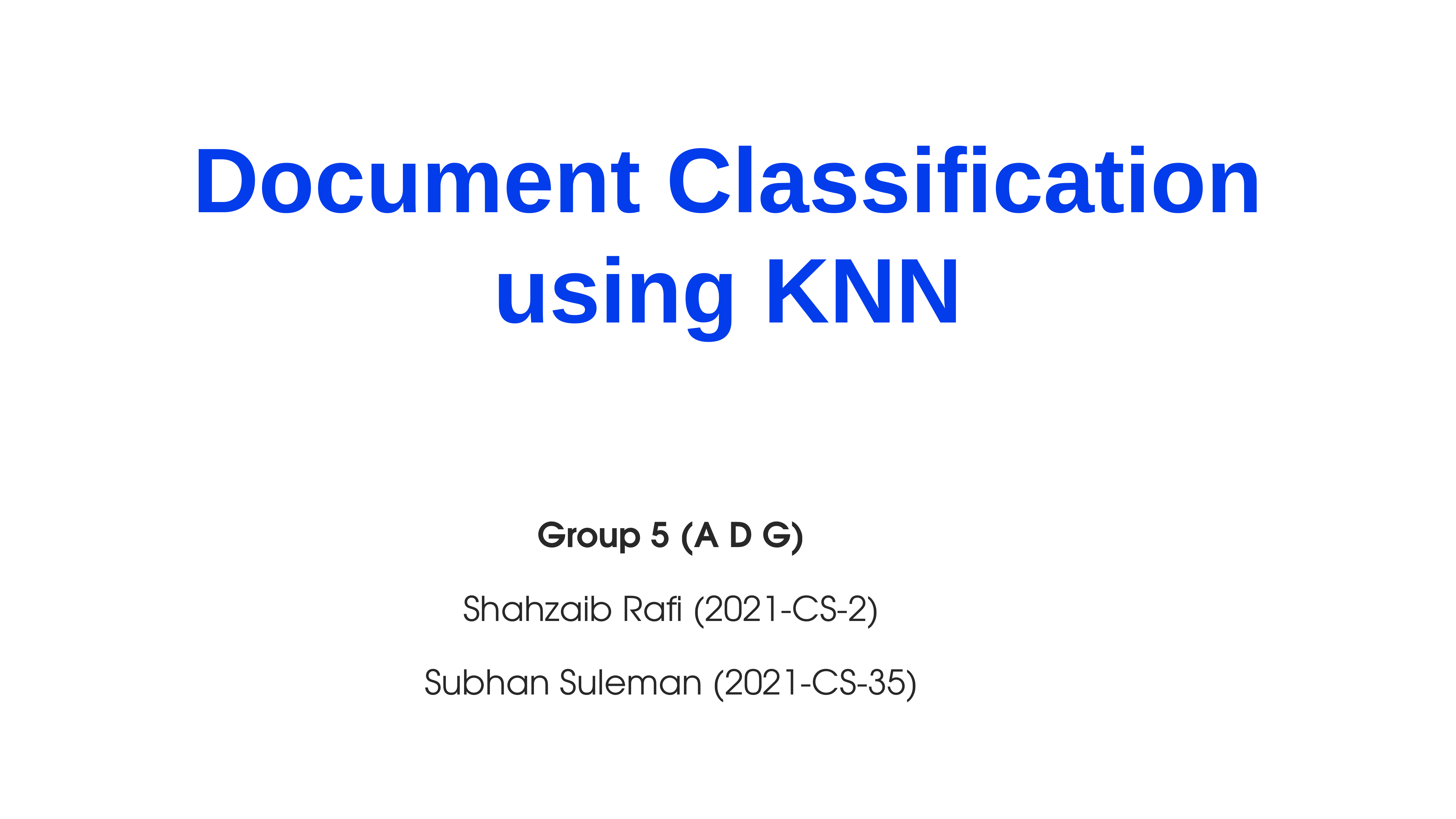

Document Classification using KNN
Group 5 (A D G)
Shahzaib Rafi (2021-CS-2)
Subhan Suleman (2021-CS-35)